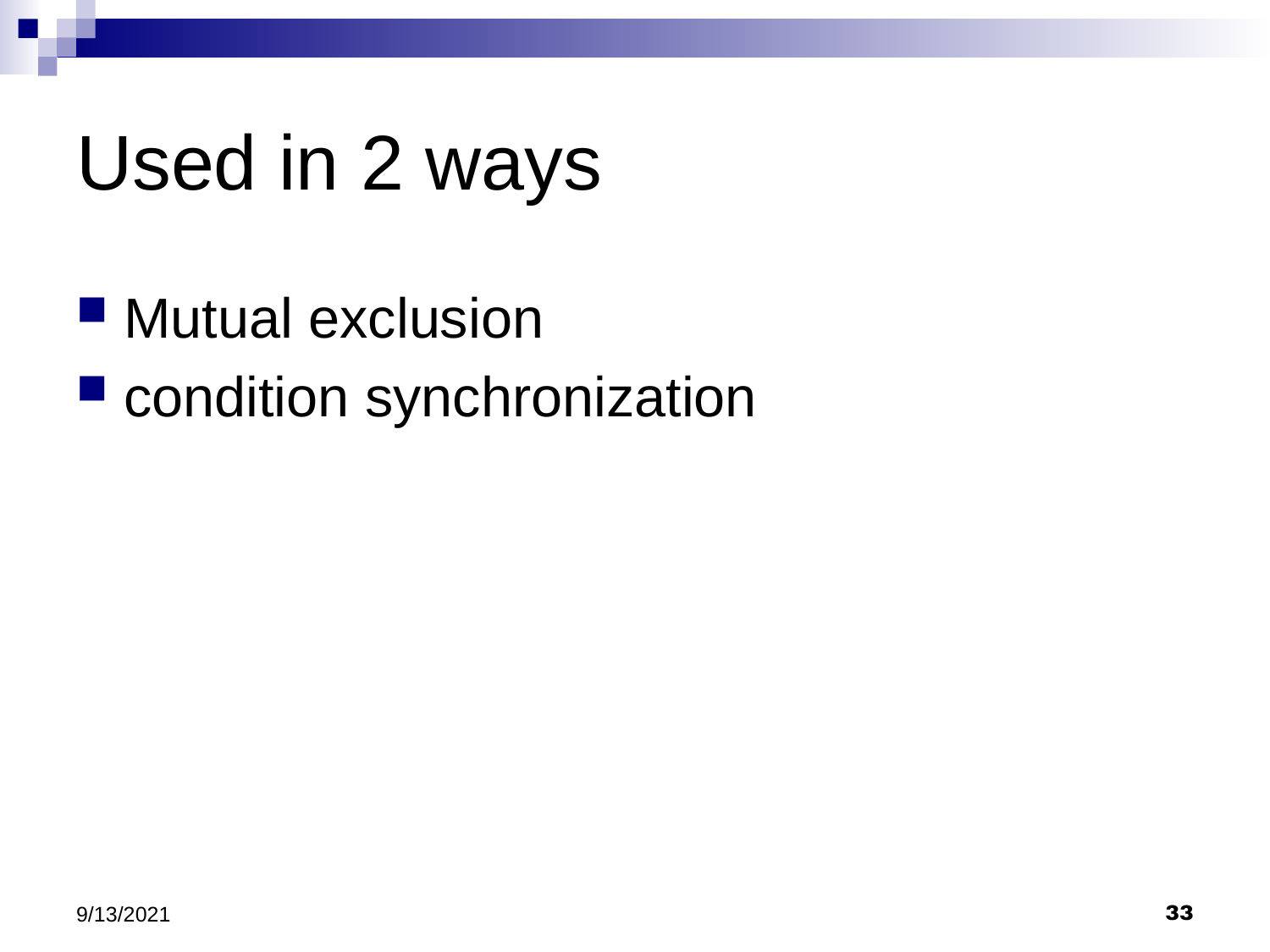

# Used in 2 ways
Mutual exclusion
condition synchronization
9/13/2021
33